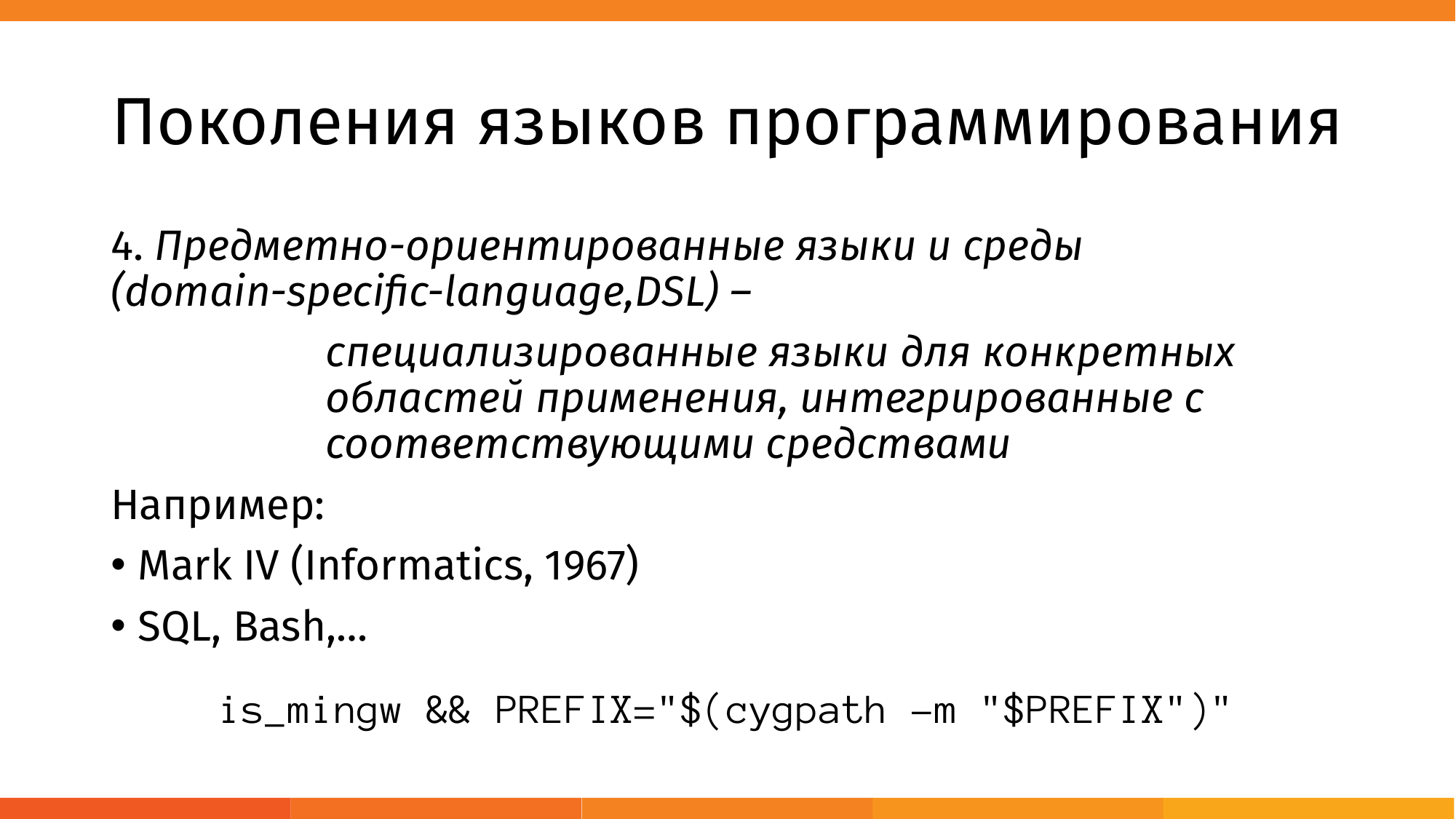

# Поколения языков программирования
4. Предметно-ориентированные языки и среды
(domain-specific-language,DSL) –
специализированные языки для конкретных областей применения, интегрированные с соответствующими средствами
Например:
Mark IV (Informatics, 1967)
SQL, Bash,…
is_mingw && PREFIX="$(cygpath -m "$PREFIX")"